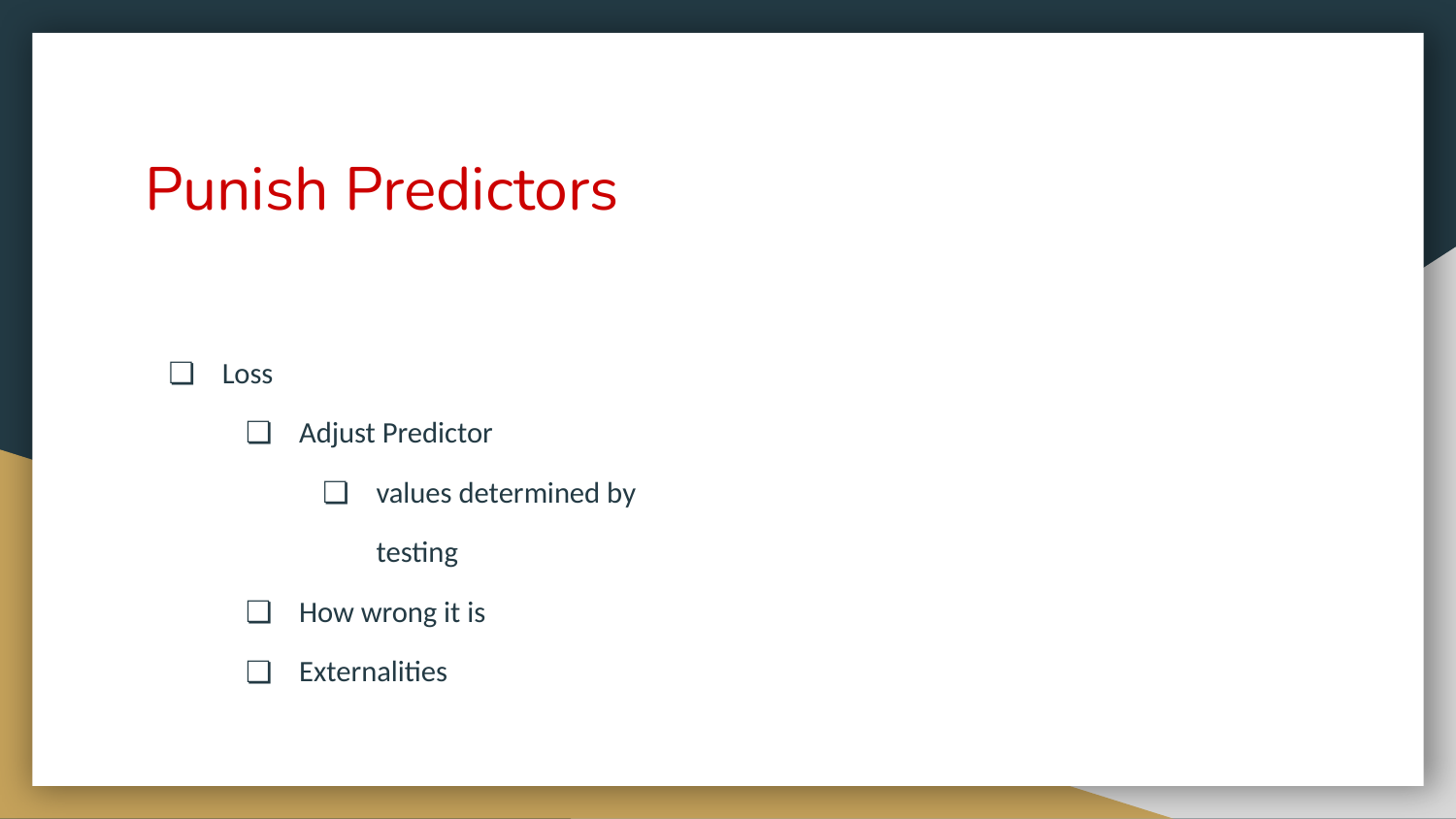

# Punish Predictors
Loss
Adjust Predictor
values determined by testing
How wrong it is
Externalities